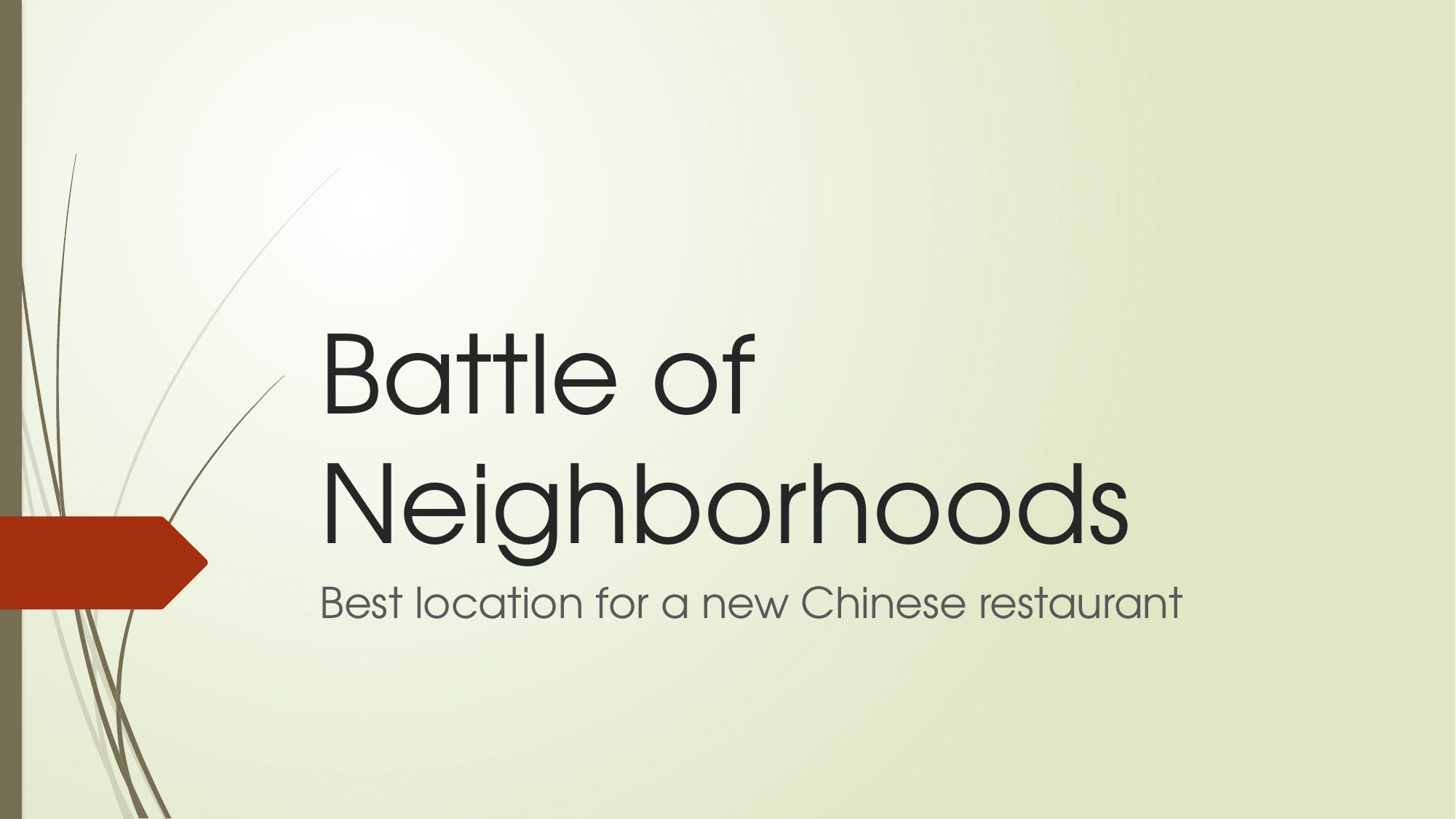

# Battle of Neighborhoods
Best location for a new Chinese restaurant